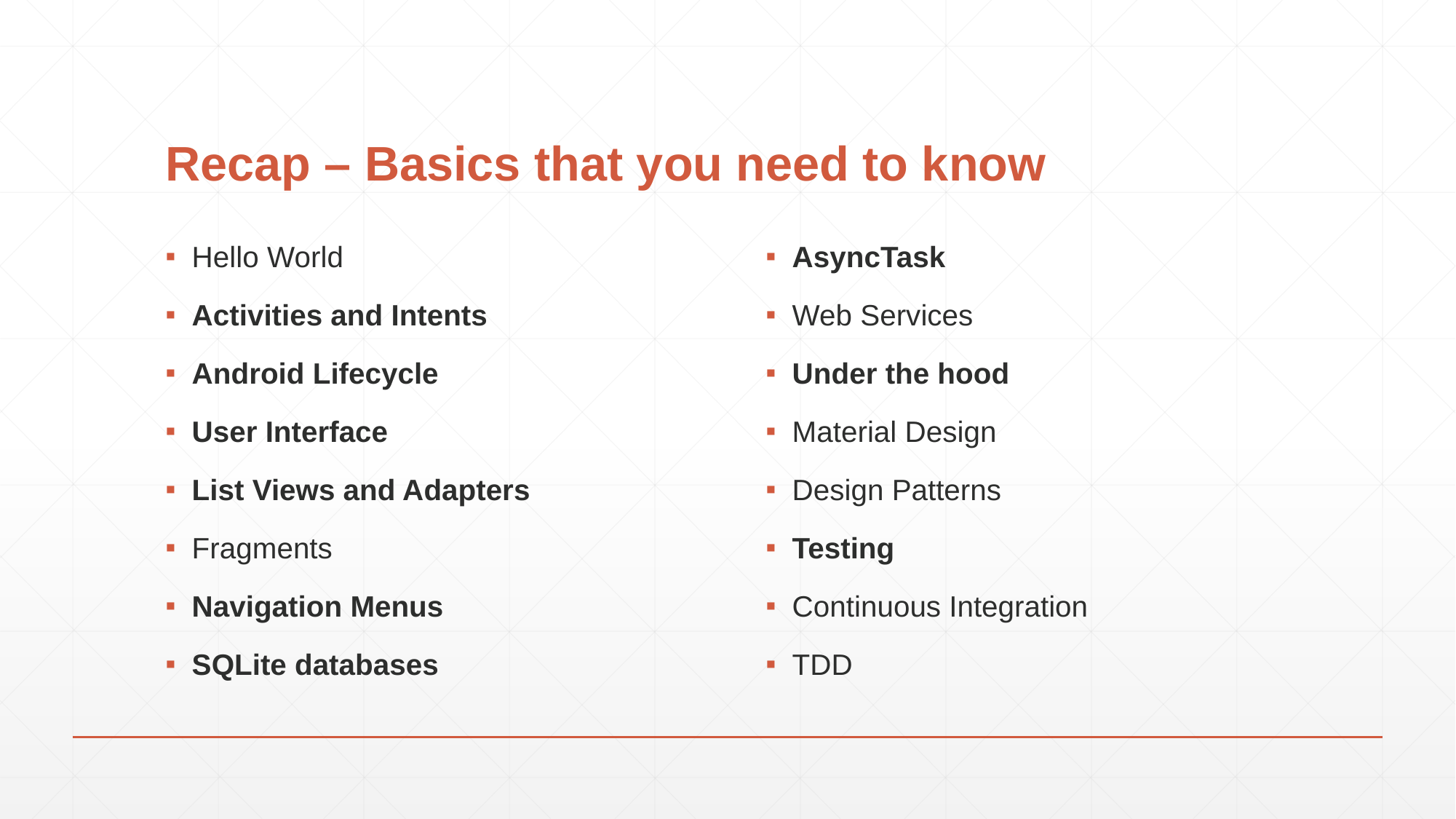

# Recap – Basics that you need to know
Hello World
Activities and Intents
Android Lifecycle
User Interface
List Views and Adapters
Fragments
Navigation Menus
SQLite databases

AsyncTask
Web Services
Under the hood
Material Design
Design Patterns
Testing
Continuous Integration
TDD